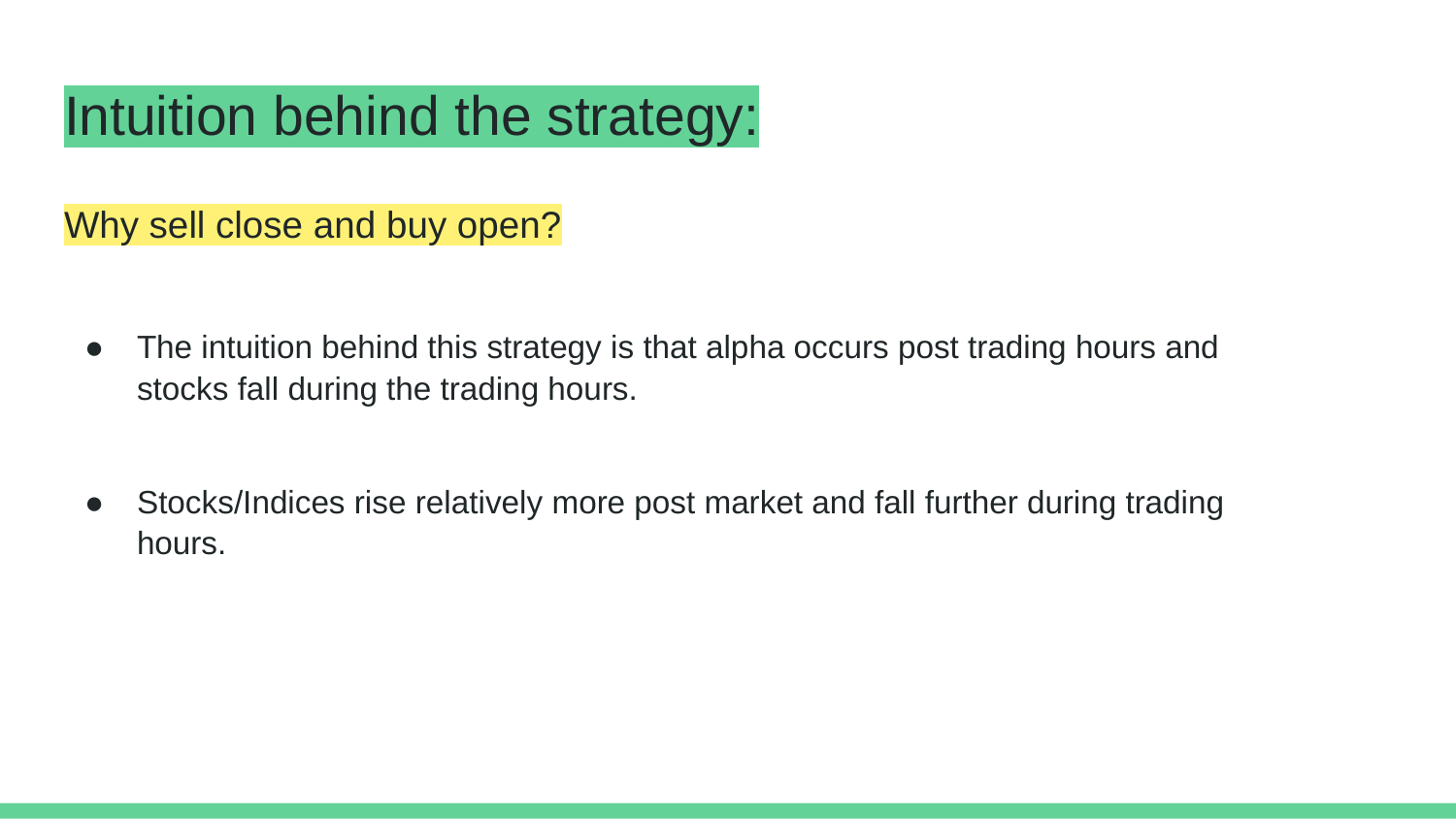

# Intuition behind the strategy:
Why sell close and buy open?

The intuition behind this strategy is that alpha occurs post trading hours and stocks fall during the trading hours.

Stocks/Indices rise relatively more post market and fall further during trading hours.